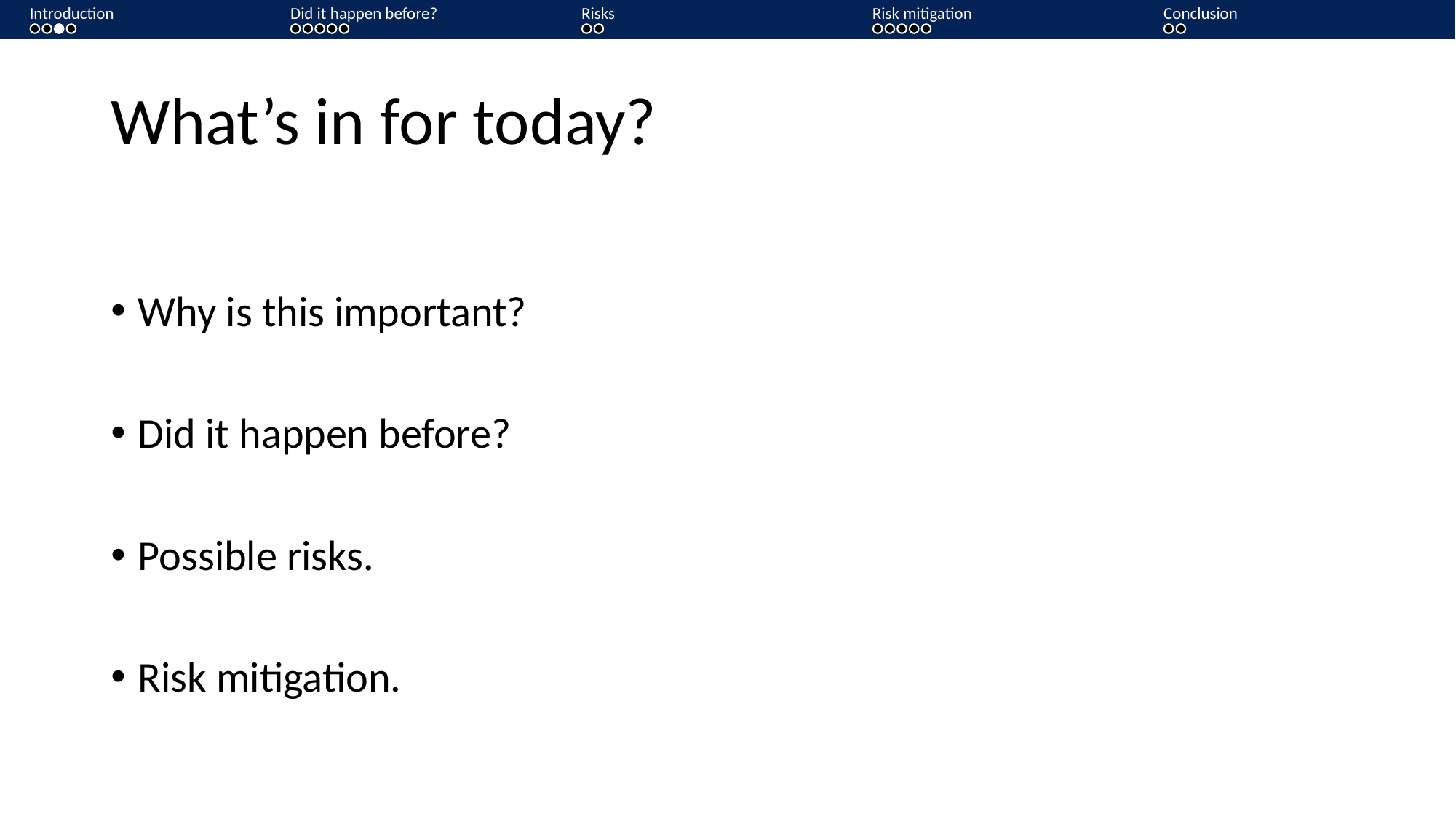

Introduction
Introduction
Did it happen before?
Did it happen before?
Risks
Risks
Risks
Risk mitigation
Risk mitigation
Risk mitigation
Conclusion
Conclusion
Conclusion

# What’s in for today?

Why is this important?

Did it happen before?

Possible risks.

Risk mitigation.